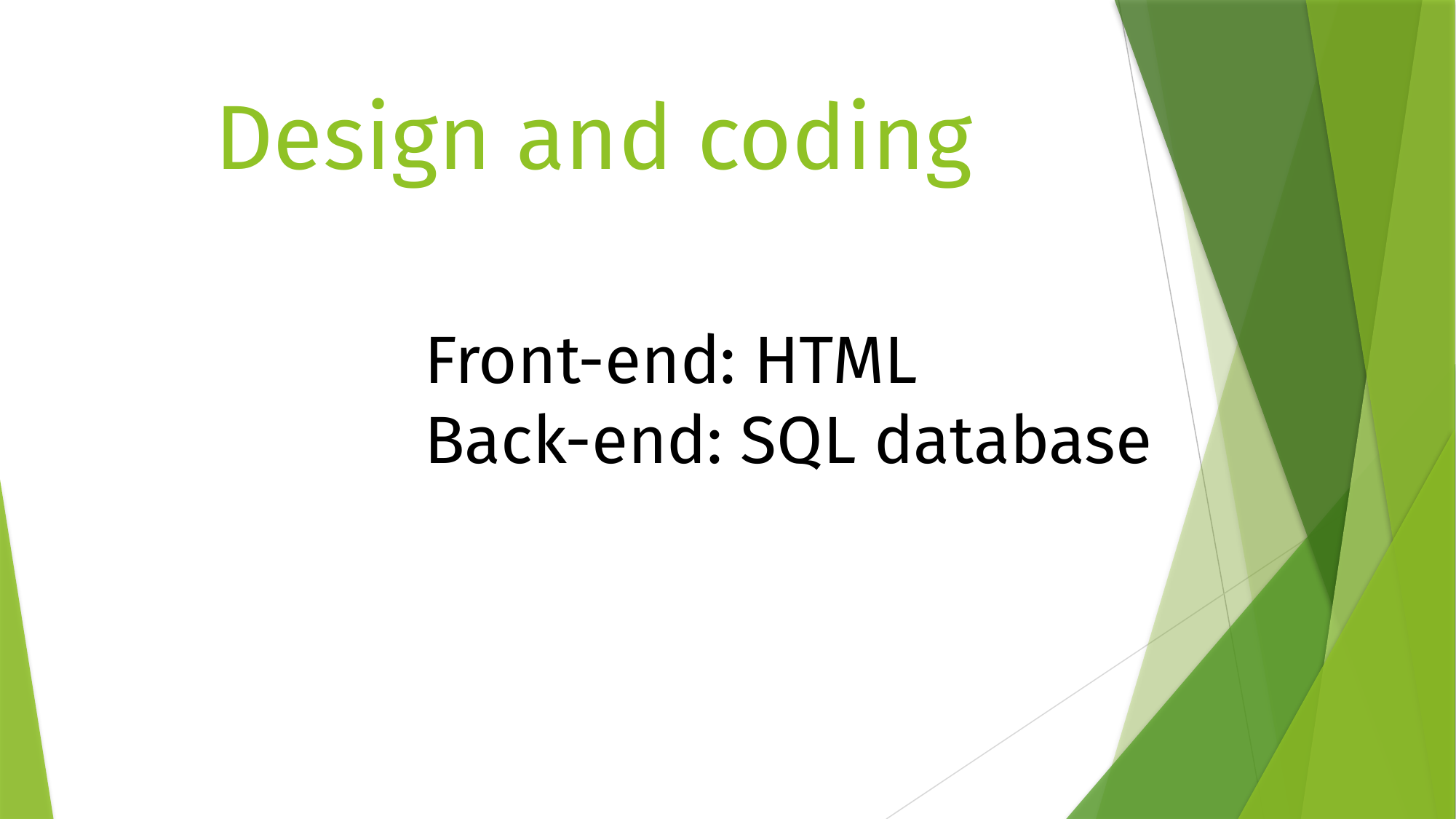

# Design and coding
Front-end: HTML
Back-end: SQL database